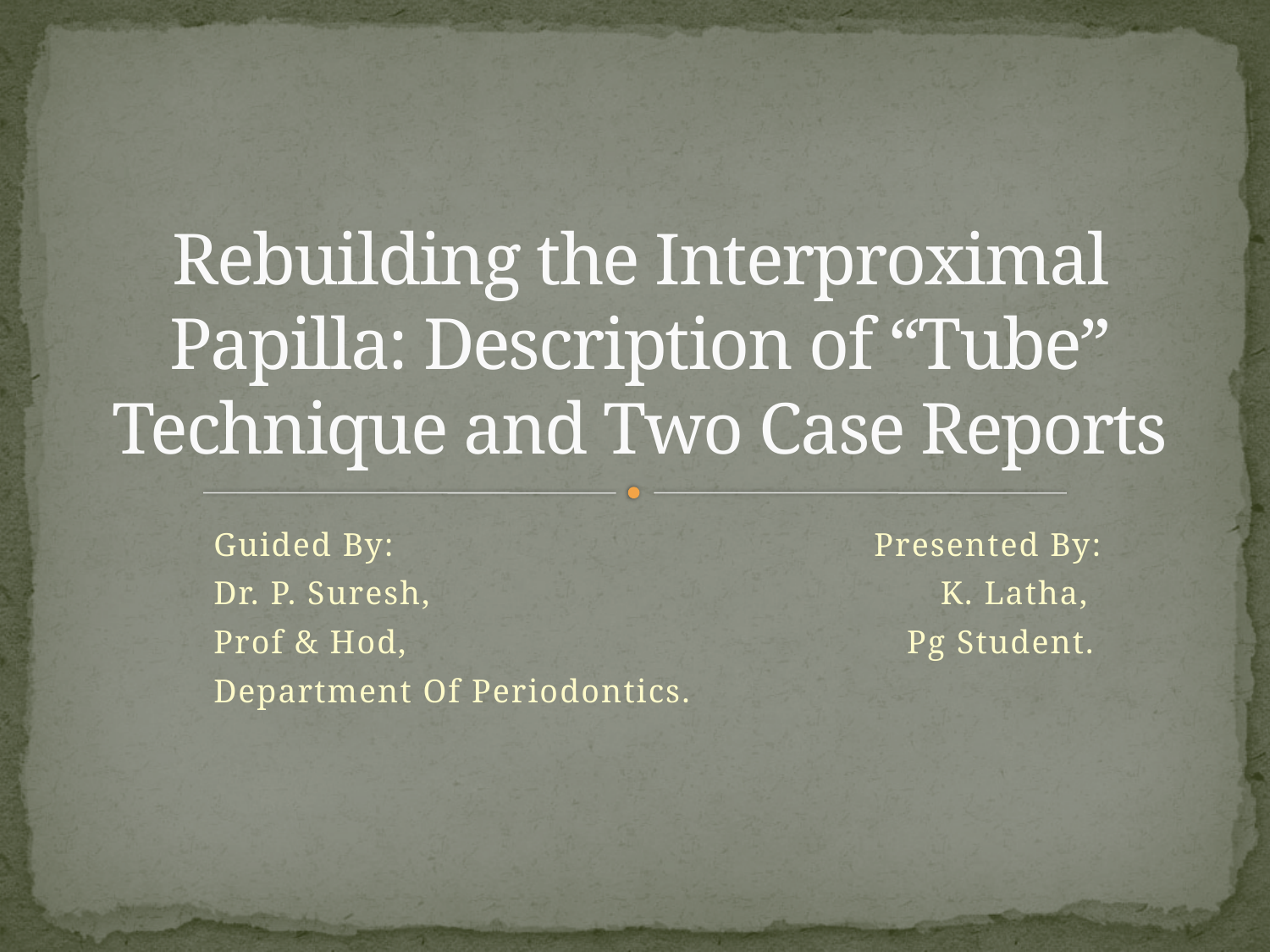

# Rebuilding the Interproximal Papilla: Description of “Tube” Technique and Two Case Reports
Guided By:                                                Presented By:
Dr. P. Suresh,                                                   K. Latha,
Prof & Hod,                                                  Pg Student.
Department Of Periodontics.